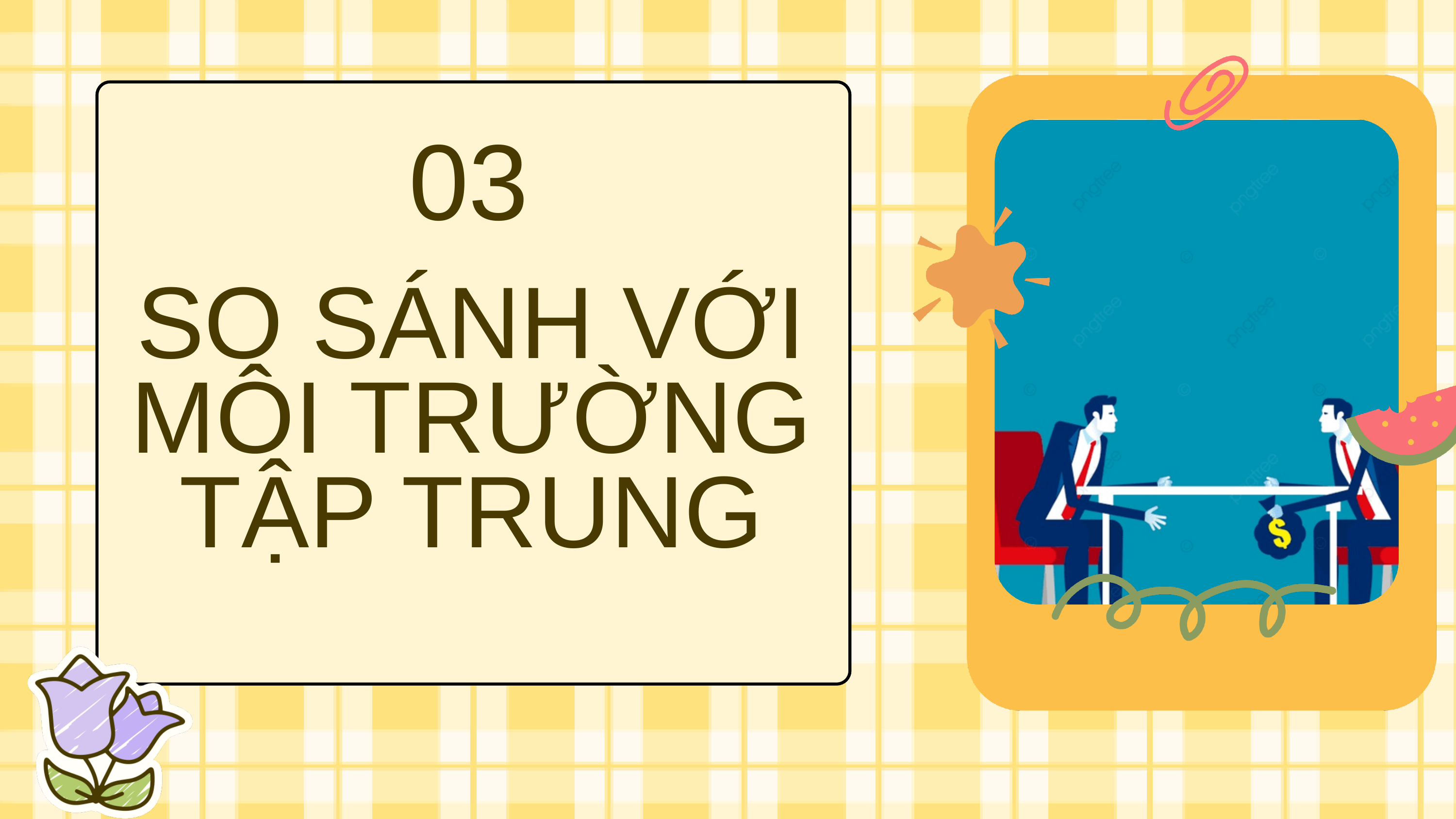

03
SO SÁNH VỚI MÔI TRƯỜNG TẬP TRUNG